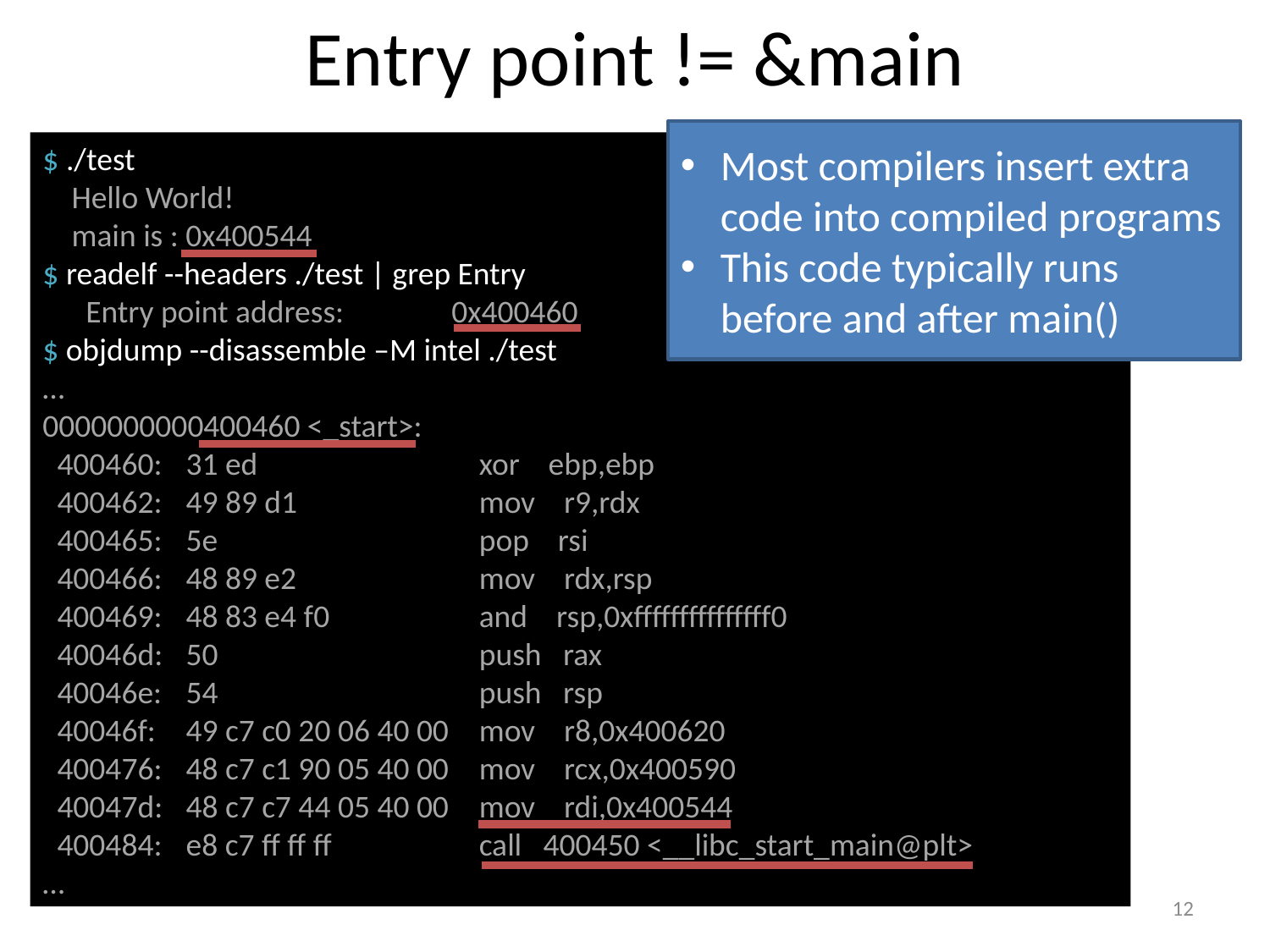

# Entry point != &main
Most compilers insert extra code into compiled programs
This code typically runs before and after main()
$ ./test
    Hello World!
    main is : 0x400544
$ readelf --headers ./test | grep Entry point'
      Entry point address:               0x400460
$ objdump --disassemble –M intel ./test
…
0000000000400460 <_start>:
  400460:	31 ed                   	xor    ebp,ebp
  400462:	49 89 d1                	mov    r9,rdx
  400465:	5e                      	pop    rsi
  400466:	48 89 e2                	mov    rdx,rsp
  400469:	48 83 e4 f0             	and    rsp,0xfffffffffffffff0
  40046d:	50                      	push   rax
  40046e:	54                      	push   rsp
  40046f:	49 c7 c0 20 06 40 00   	mov    r8,0x400620
  400476:	48 c7 c1 90 05 40 00   	mov    rcx,0x400590
  40047d:	48 c7 c7 44 05 40 00   	mov    rdi,0x400544
  400484:	e8 c7 ff ff ff          	call   400450 <__libc_start_main@plt>
…
12